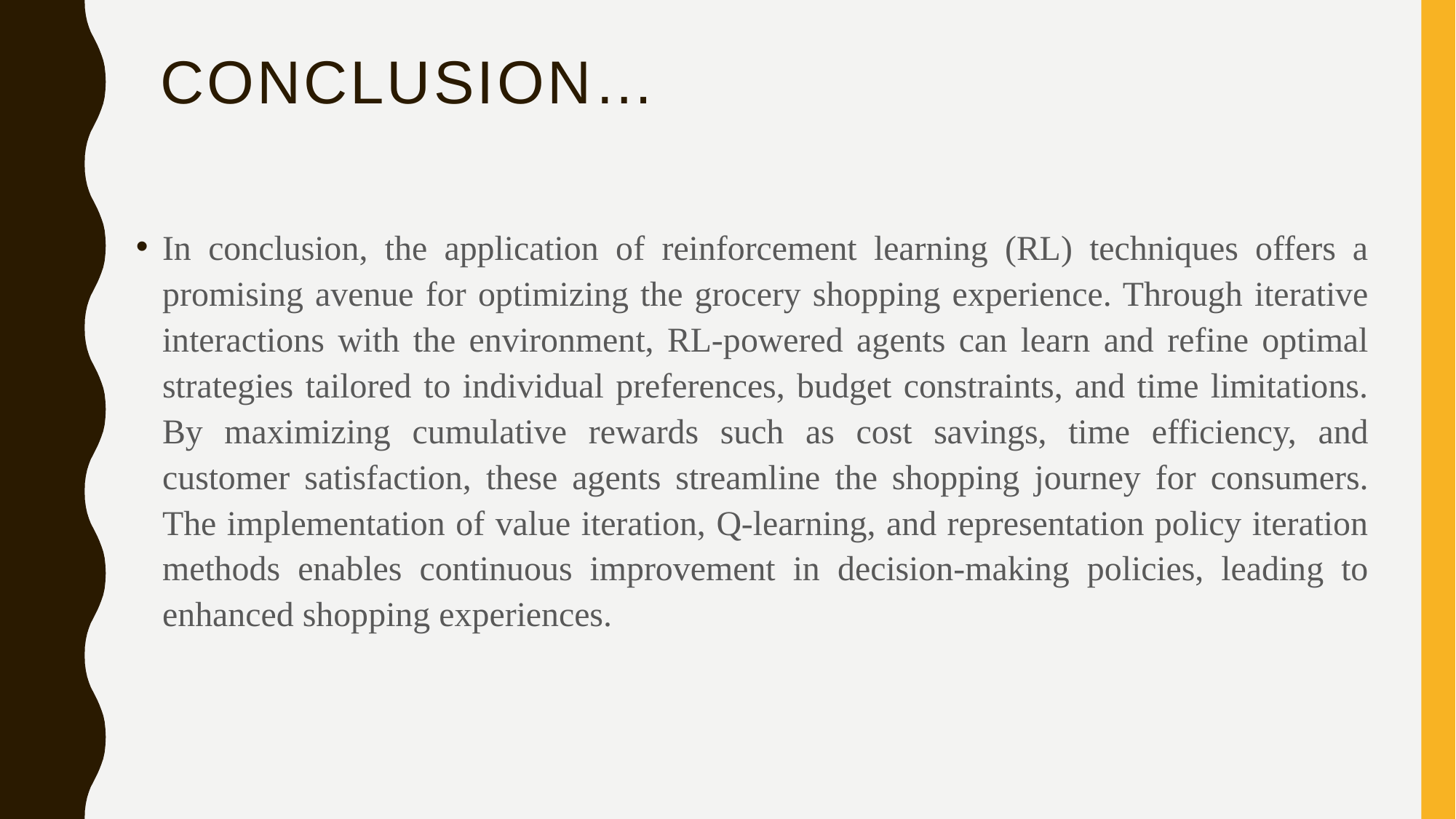

# Conclusion…
In conclusion, the application of reinforcement learning (RL) techniques offers a promising avenue for optimizing the grocery shopping experience. Through iterative interactions with the environment, RL-powered agents can learn and refine optimal strategies tailored to individual preferences, budget constraints, and time limitations. By maximizing cumulative rewards such as cost savings, time efficiency, and customer satisfaction, these agents streamline the shopping journey for consumers. The implementation of value iteration, Q-learning, and representation policy iteration methods enables continuous improvement in decision-making policies, leading to enhanced shopping experiences.